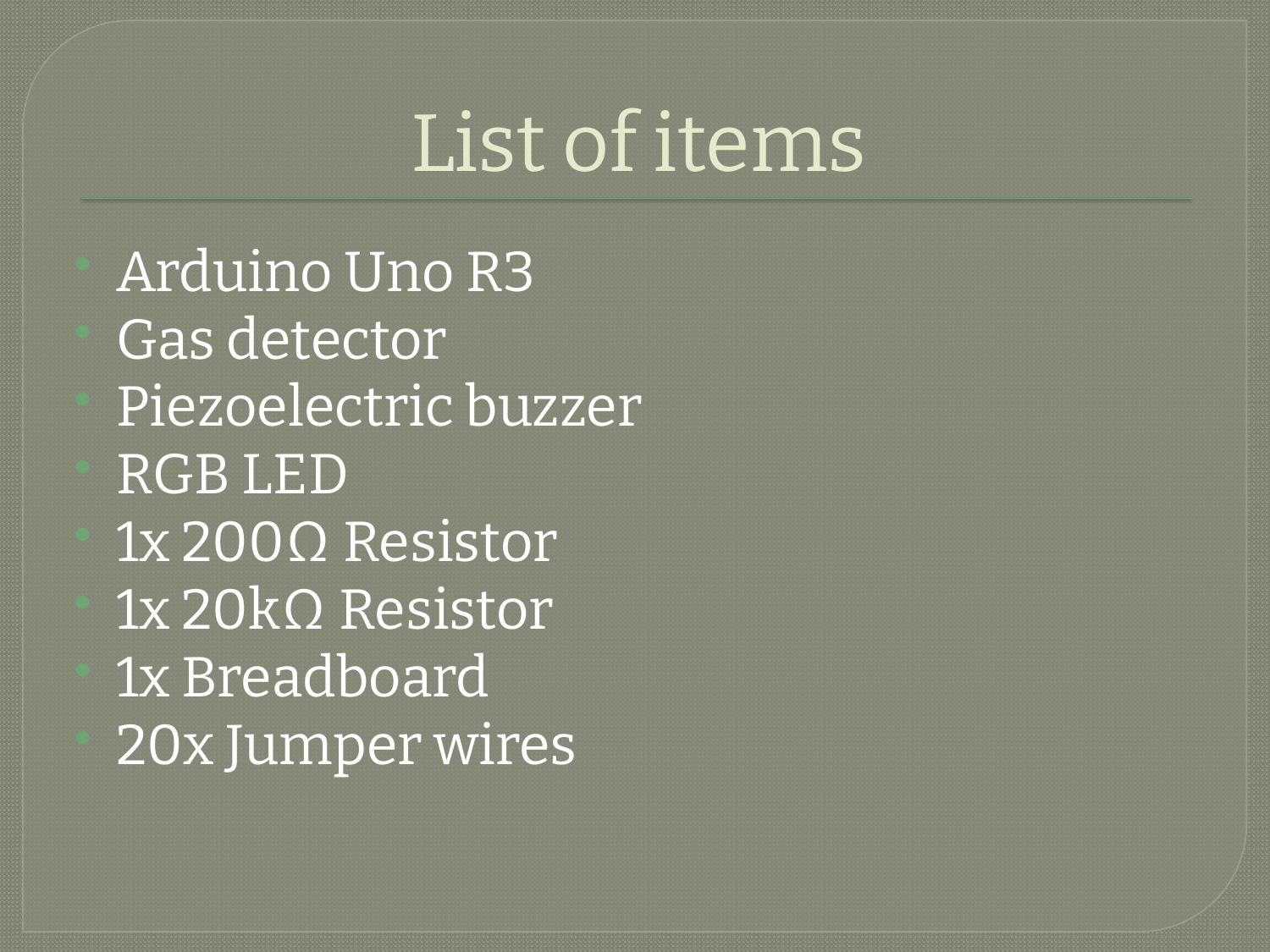

# List of items
Arduino Uno R3
Gas detector
Piezoelectric buzzer
RGB LED
1x 200Ω Resistor
1x 20kΩ Resistor
1x Breadboard
20x Jumper wires